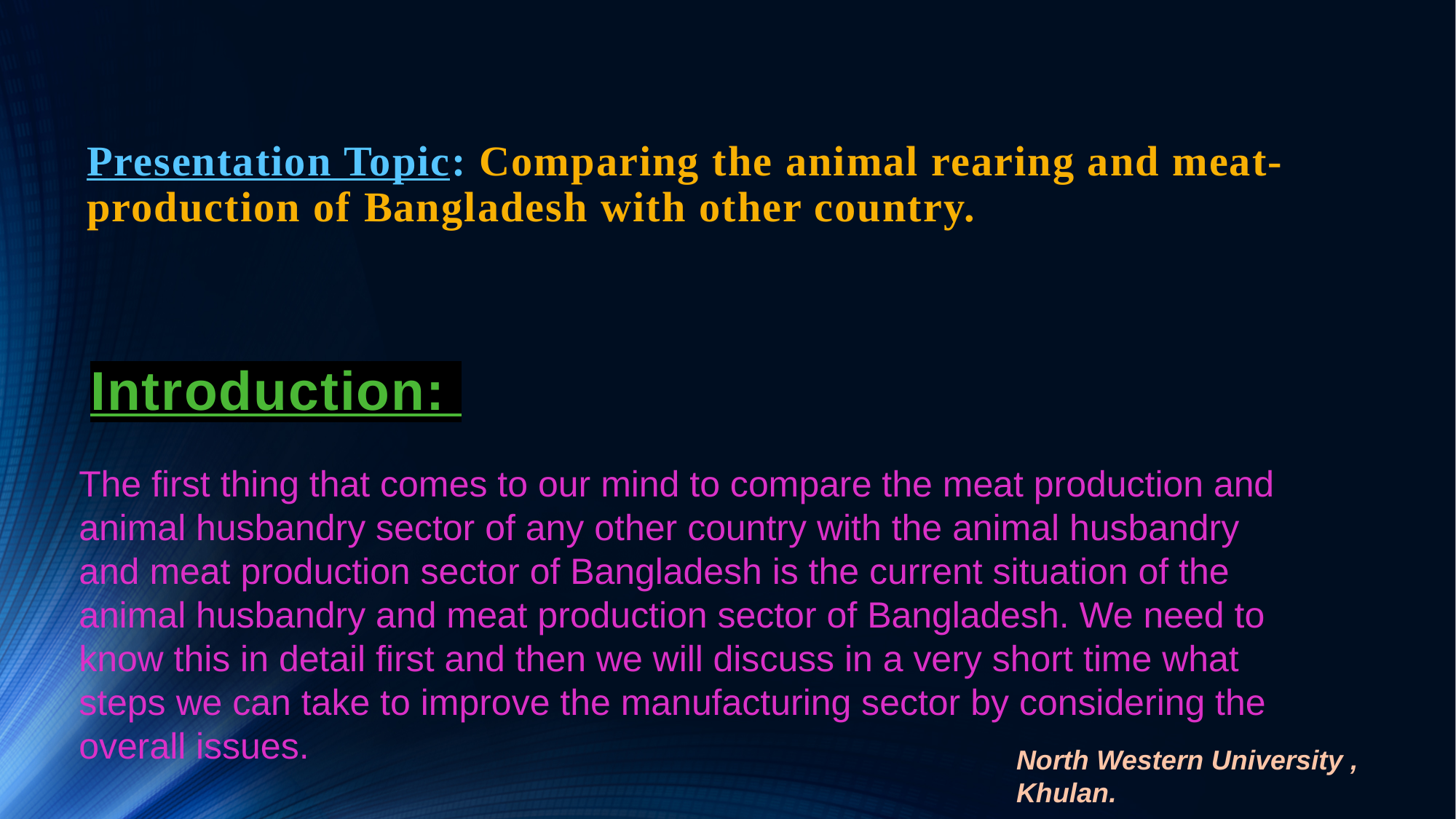

# Presentation Topic: Comparing the animal rearing and meat-production of Bangladesh with other country.
Introduction:
The first thing that comes to our mind to compare the meat production and animal husbandry sector of any other country with the animal husbandry and meat production sector of Bangladesh is the current situation of the animal husbandry and meat production sector of Bangladesh. We need to know this in detail first and then we will discuss in a very short time what steps we can take to improve the manufacturing sector by considering the overall issues.
North Western University , Khulan.